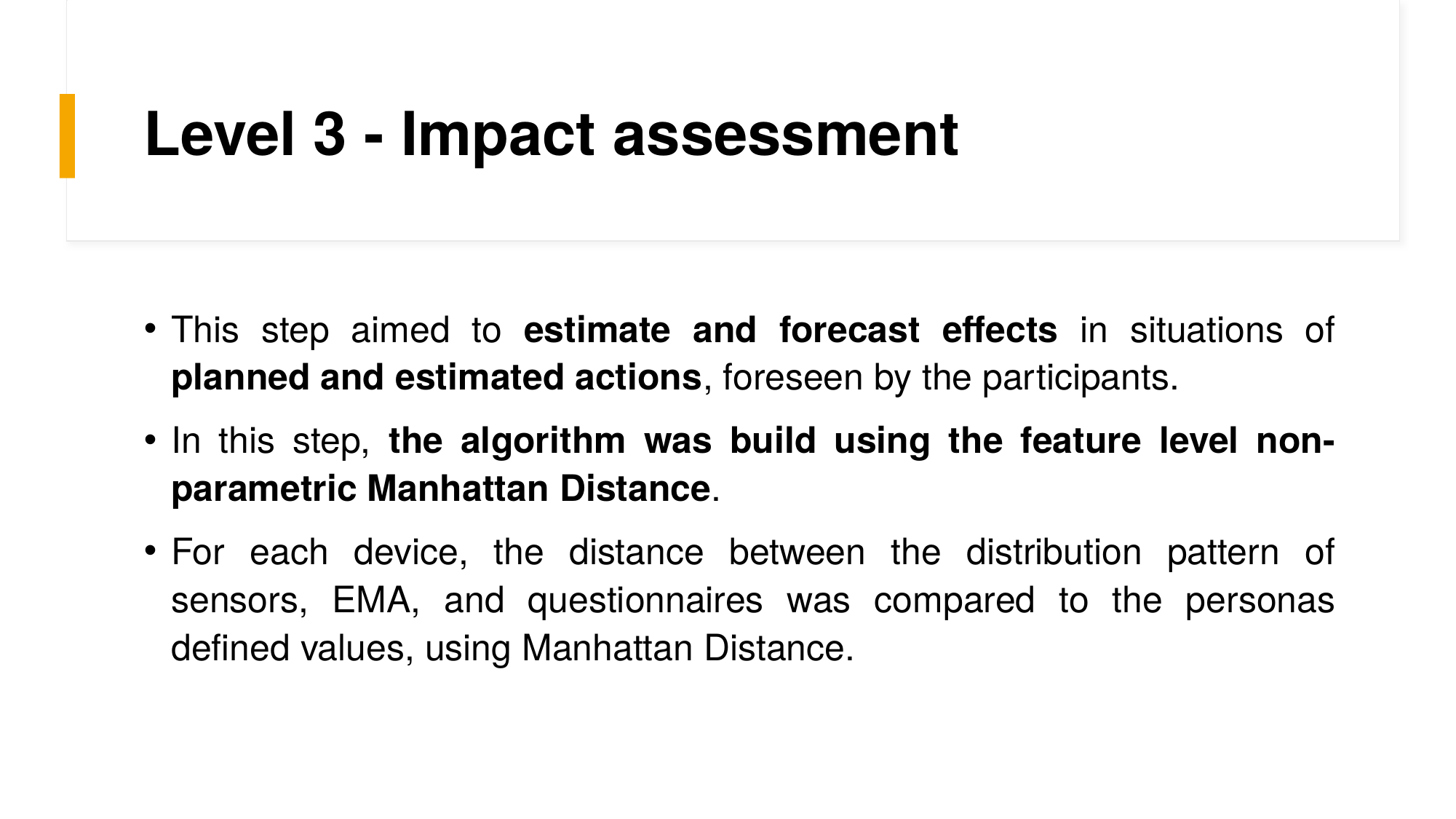

# Level 3 - Impact assessment
This step aimed to estimate and forecast effects in situations of planned and estimated actions, foreseen by the participants.
In this step, the algorithm was build using the feature level non-parametric Manhattan Distance.
For each device, the distance between the distribution pattern of sensors, EMA, and questionnaires was compared to the personas defined values, using Manhattan Distance.